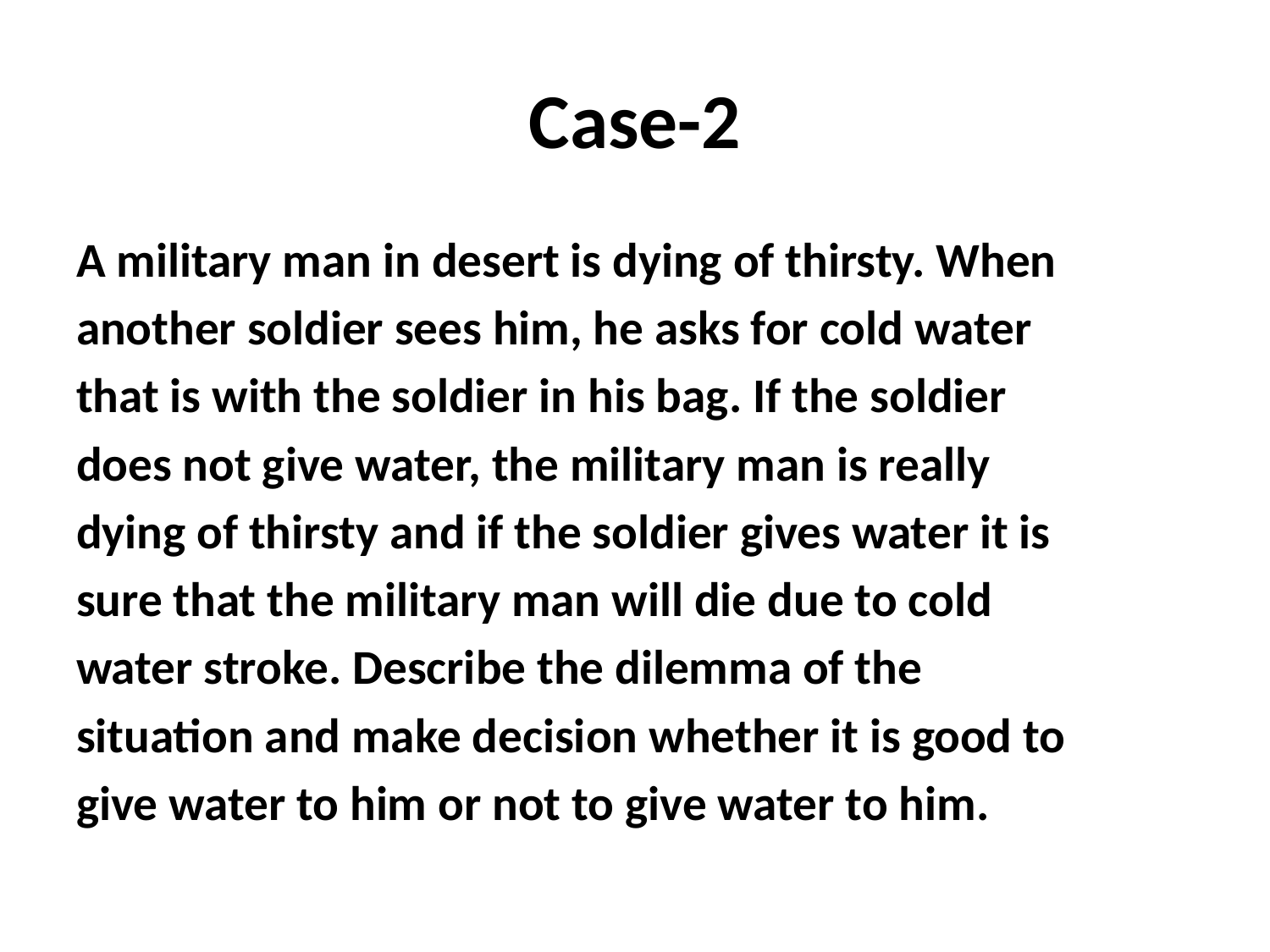

# Case-2
A military man in desert is dying of thirsty. When
another soldier sees him, he asks for cold water
that is with the soldier in his bag. If the soldier
does not give water, the military man is really
dying of thirsty and if the soldier gives water it is
sure that the military man will die due to cold
water stroke. Describe the dilemma of the
situation and make decision whether it is good to
give water to him or not to give water to him.